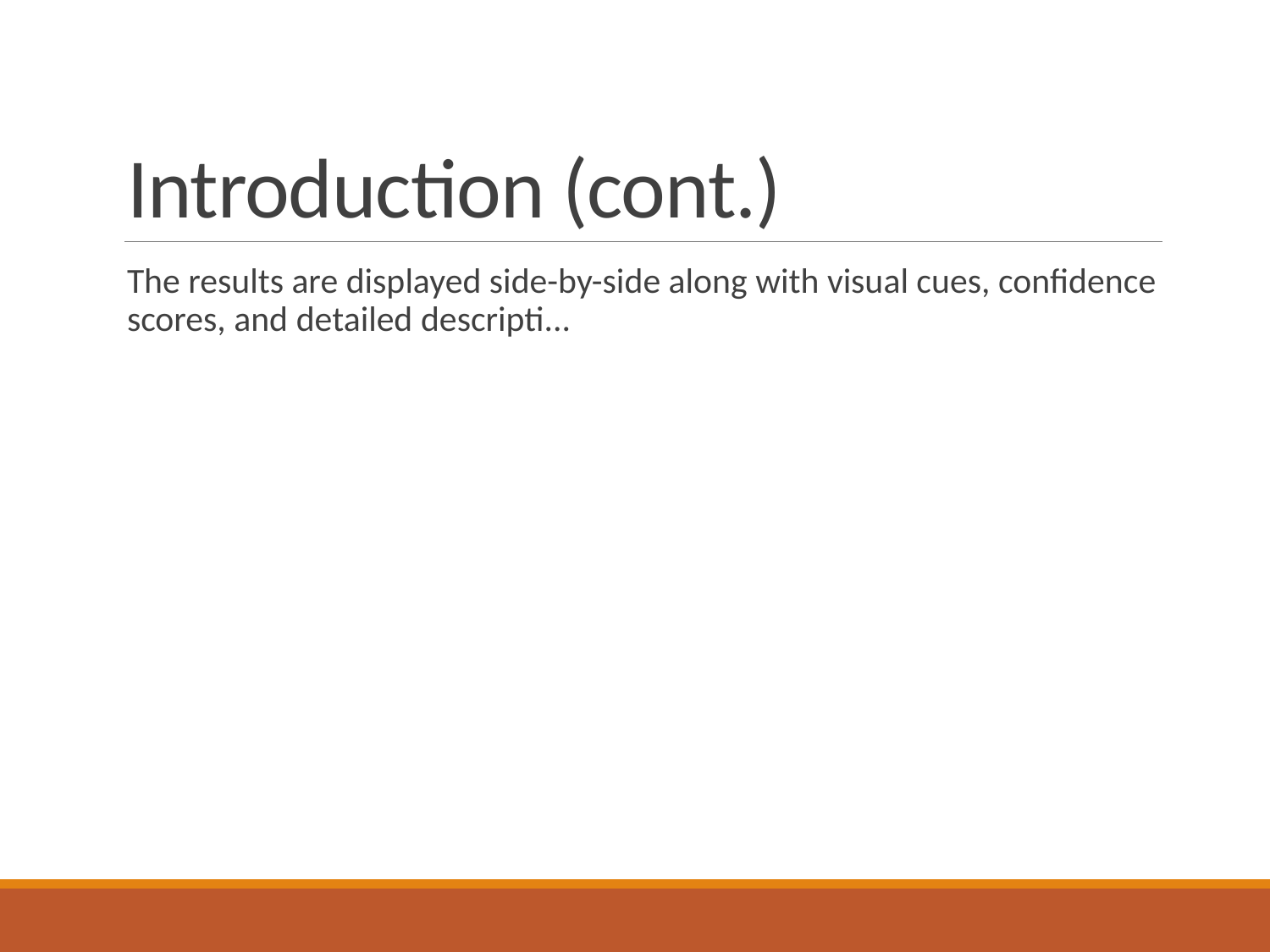

# Introduction (cont.)
The results are displayed side-by-side along with visual cues, confidence scores, and detailed descripti...